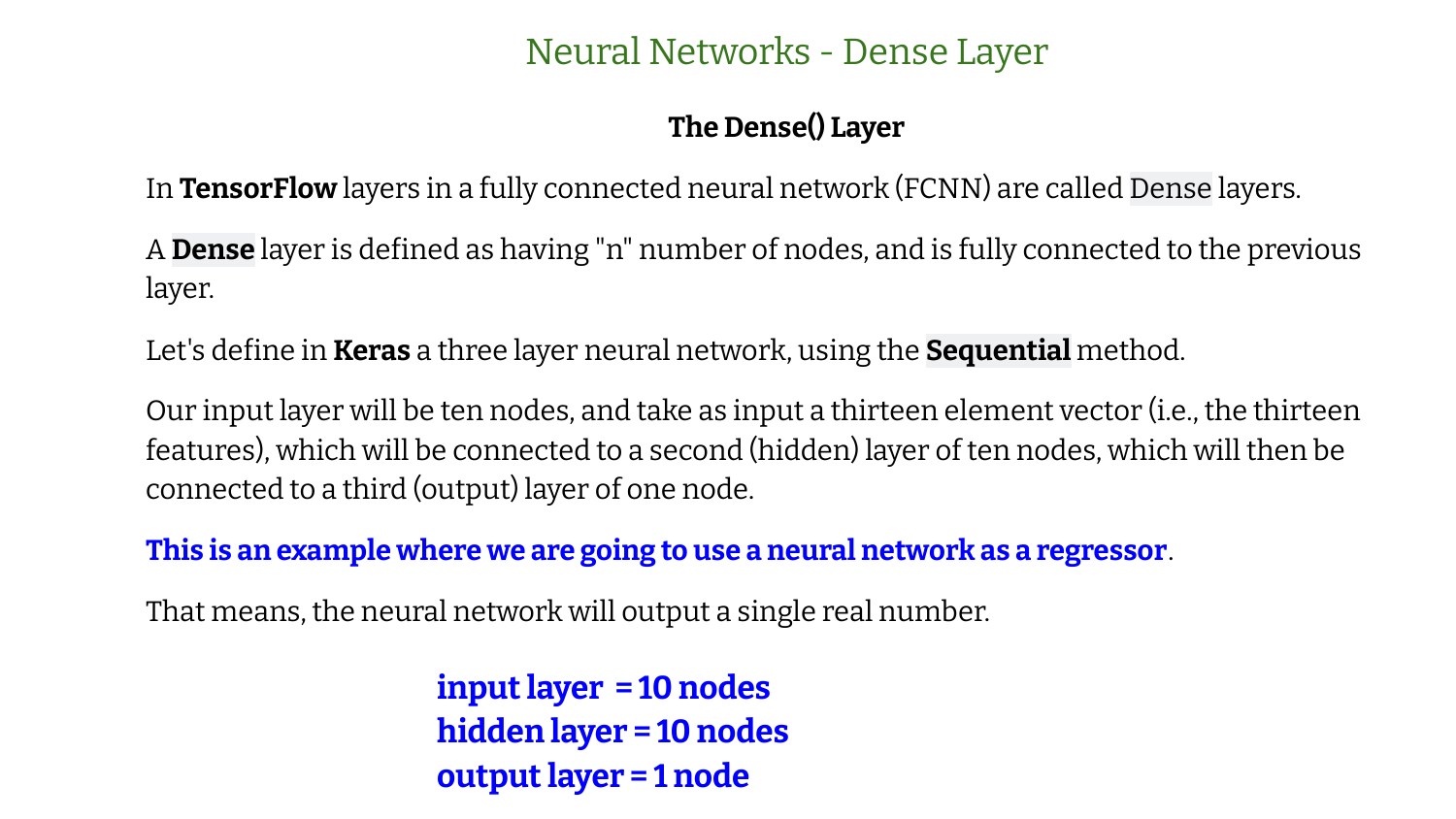

Neural Networks - Dense Layer
The Dense() Layer
In TensorFlow layers in a fully connected neural network (FCNN) are called Dense layers.
A Dense layer is defined as having "n" number of nodes, and is fully connected to the previous layer.
Let's define in Keras a three layer neural network, using the Sequential method.
Our input layer will be ten nodes, and take as input a thirteen element vector (i.e., the thirteen features), which will be connected to a second (hidden) layer of ten nodes, which will then be connected to a third (output) layer of one node.
This is an example where we are going to use a neural network as a regressor.
That means, the neural network will output a single real number.
		input layer  = 10 nodes
                            	hidden layer = 10 nodes
		output layer = 1 node